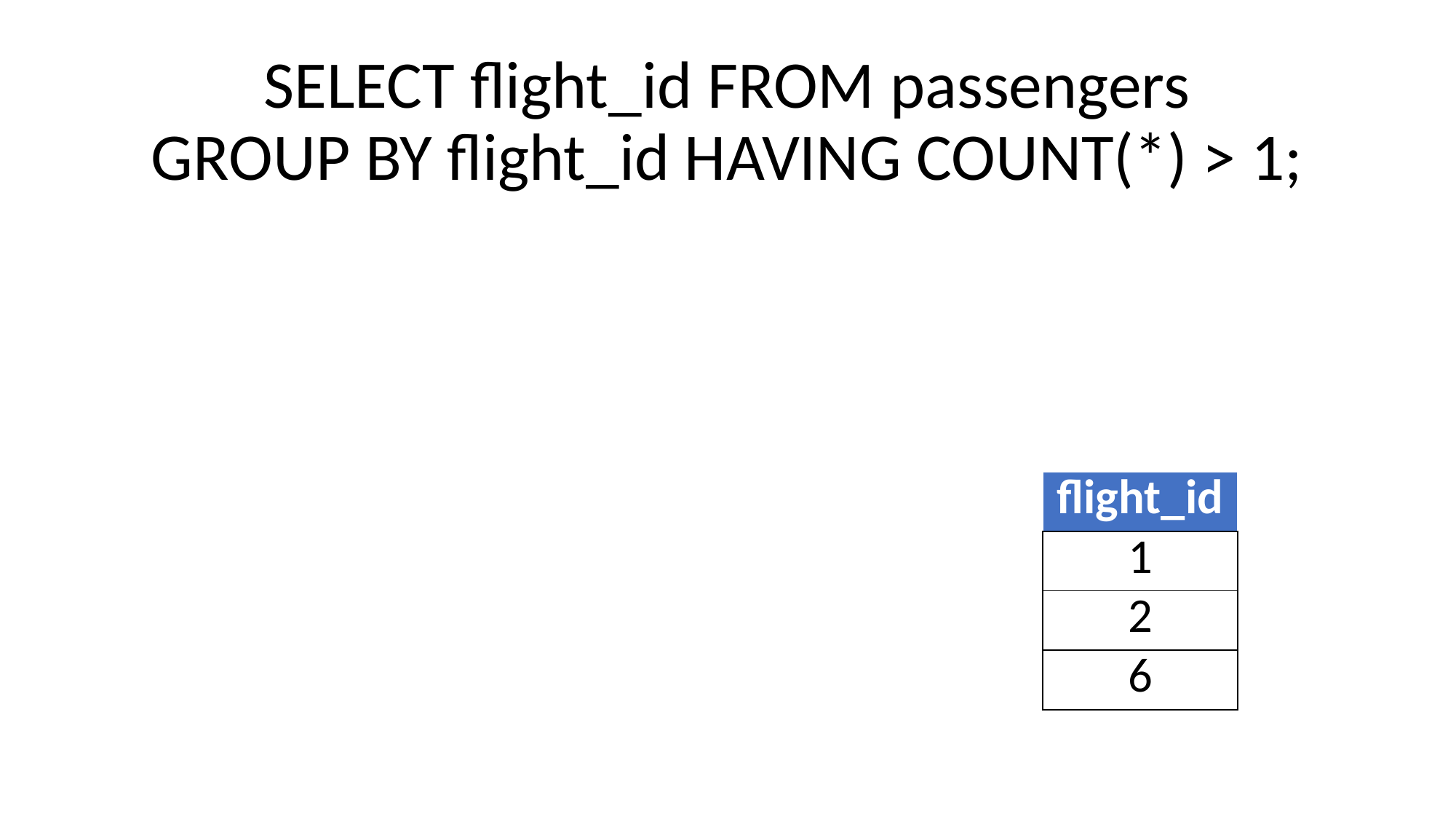

# SELECT flight_id FROM passengers GROUP BY flight_id HAVING COUNT(*) > 1;
| flight\_id |
| --- |
| 1 |
| 2 |
| 6 |